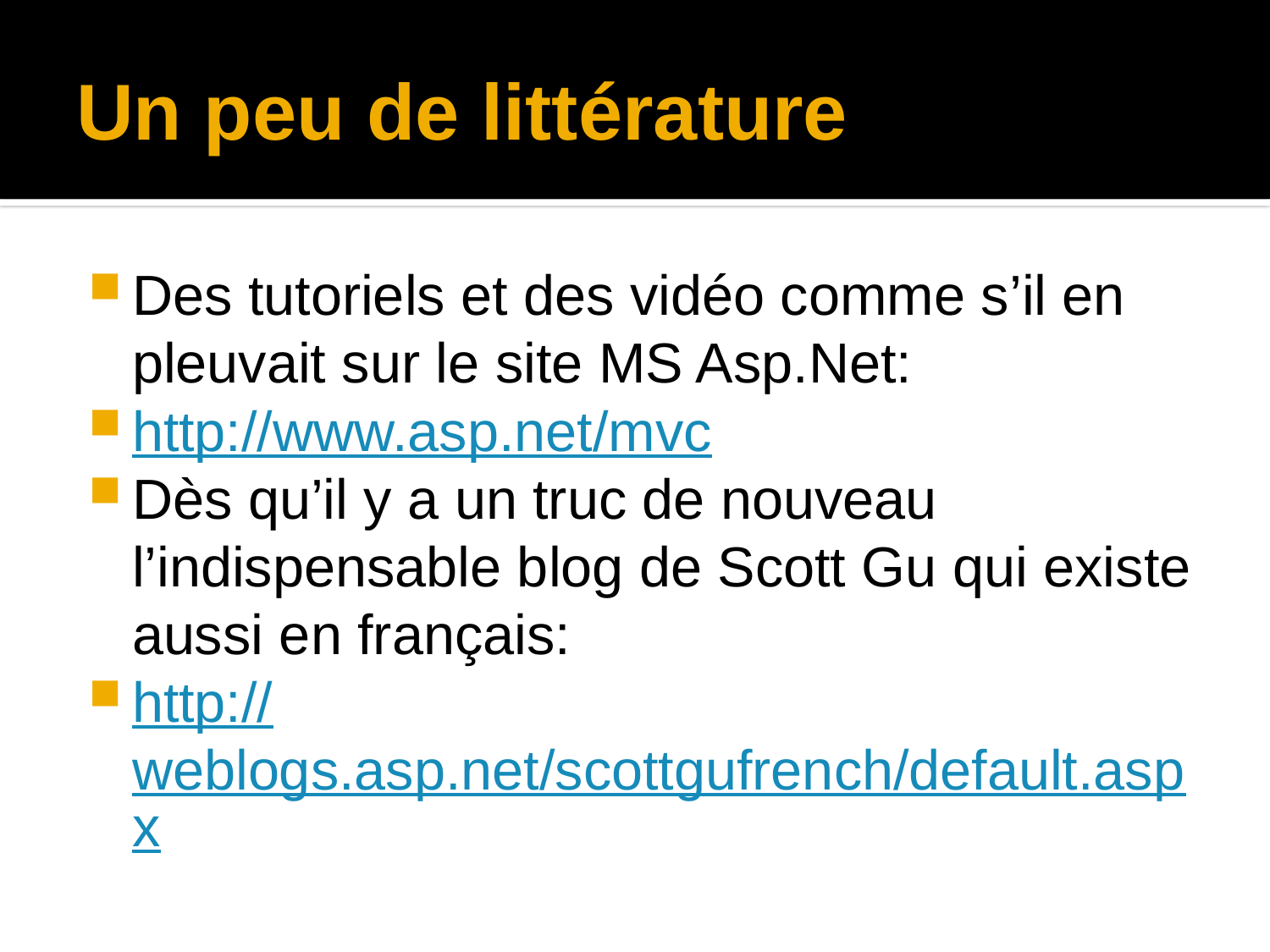

# Un peu de littérature
Des tutoriels et des vidéo comme s’il en pleuvait sur le site MS Asp.Net:
http://www.asp.net/mvc
Dès qu’il y a un truc de nouveau l’indispensable blog de Scott Gu qui existe aussi en français:
http://weblogs.asp.net/scottgufrench/default.aspx